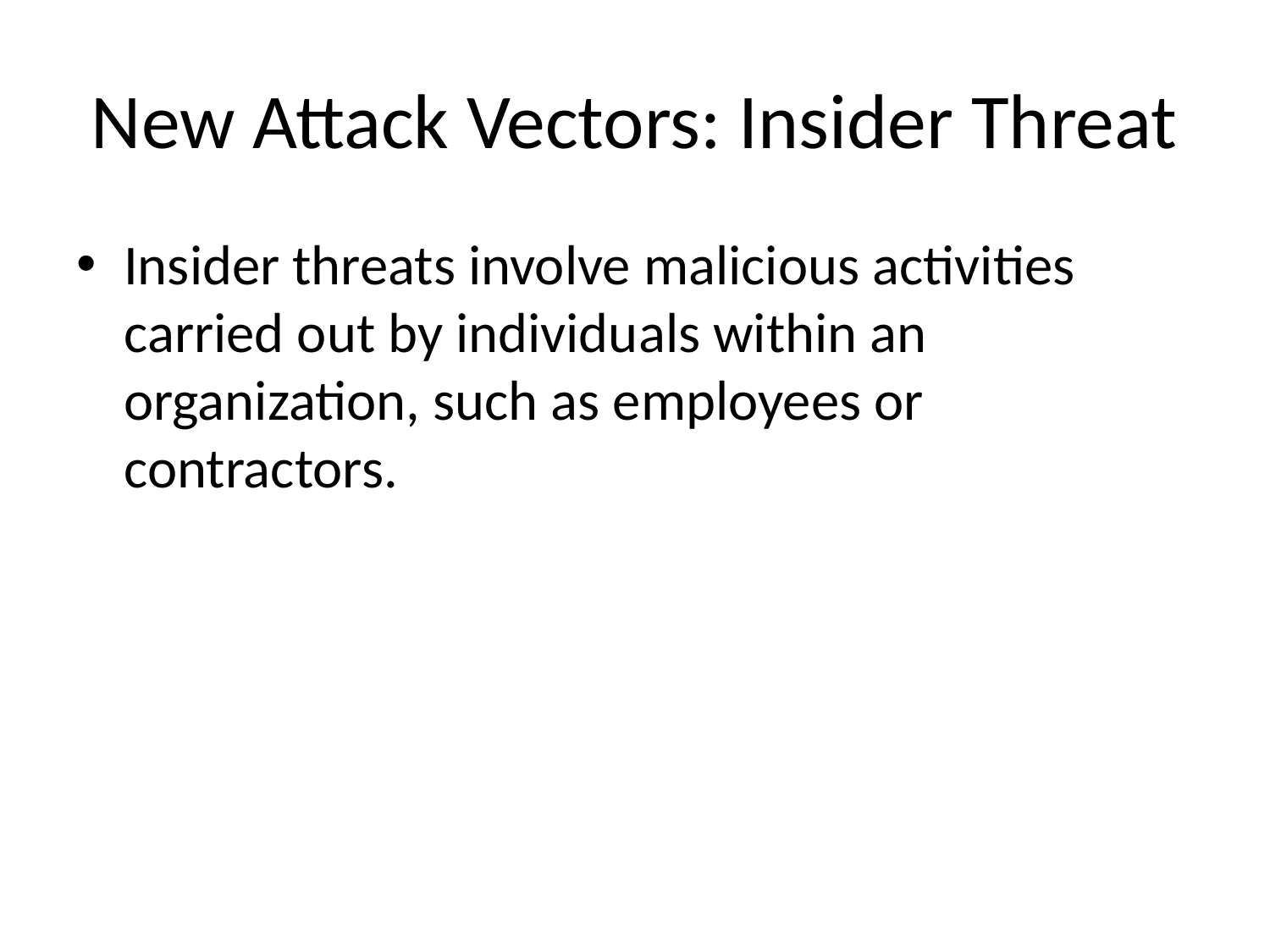

# New Attack Vectors: Insider Threat
Insider threats involve malicious activities carried out by individuals within an organization, such as employees or contractors.